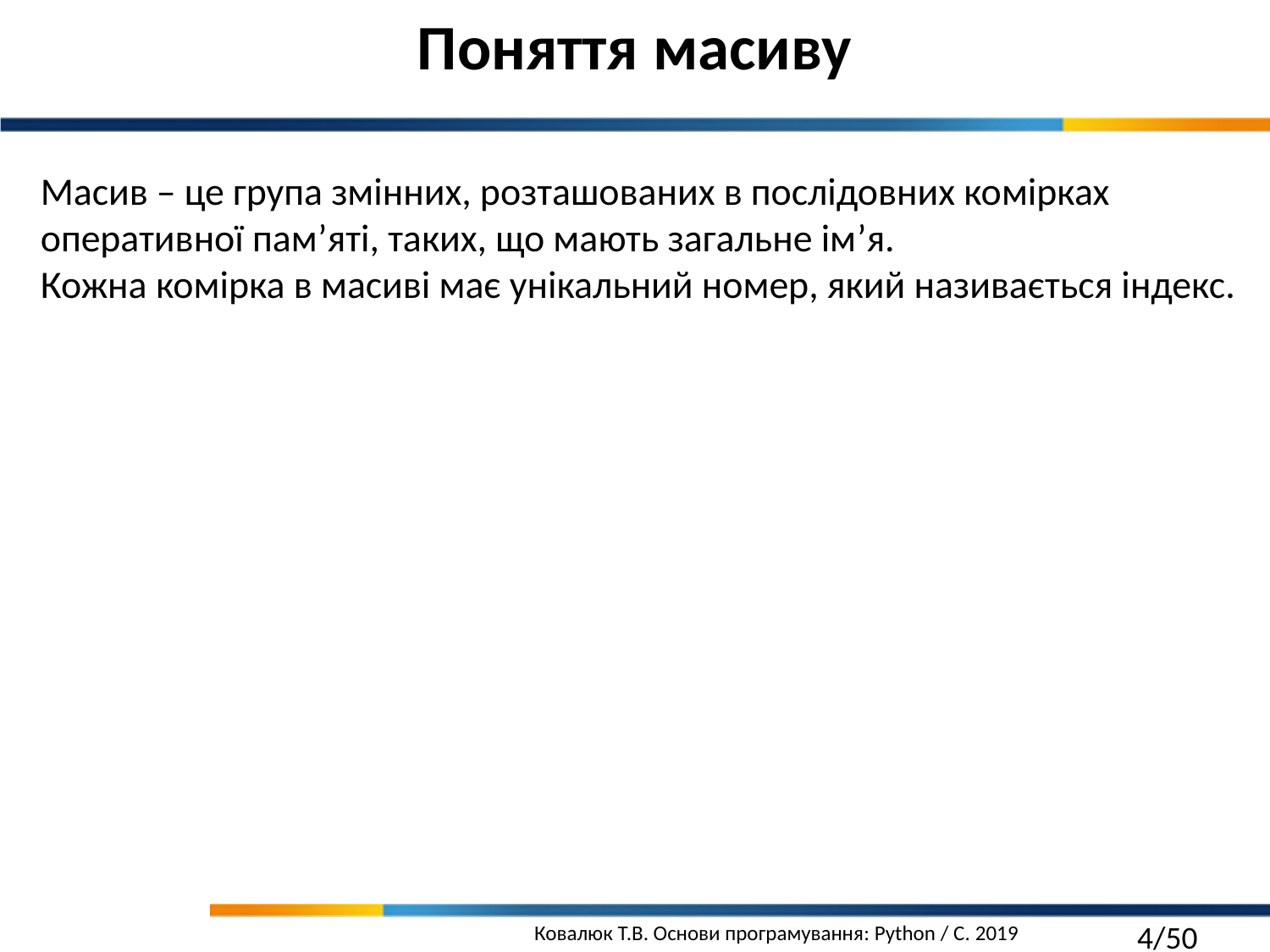

Поняття масиву
Масив – це група змінних, розташованих в послідовних комірках оперативної пам’яті, таких, що мають загальне ім’я.
Кожна комірка в масиві має унікальний номер, який називається індекс.